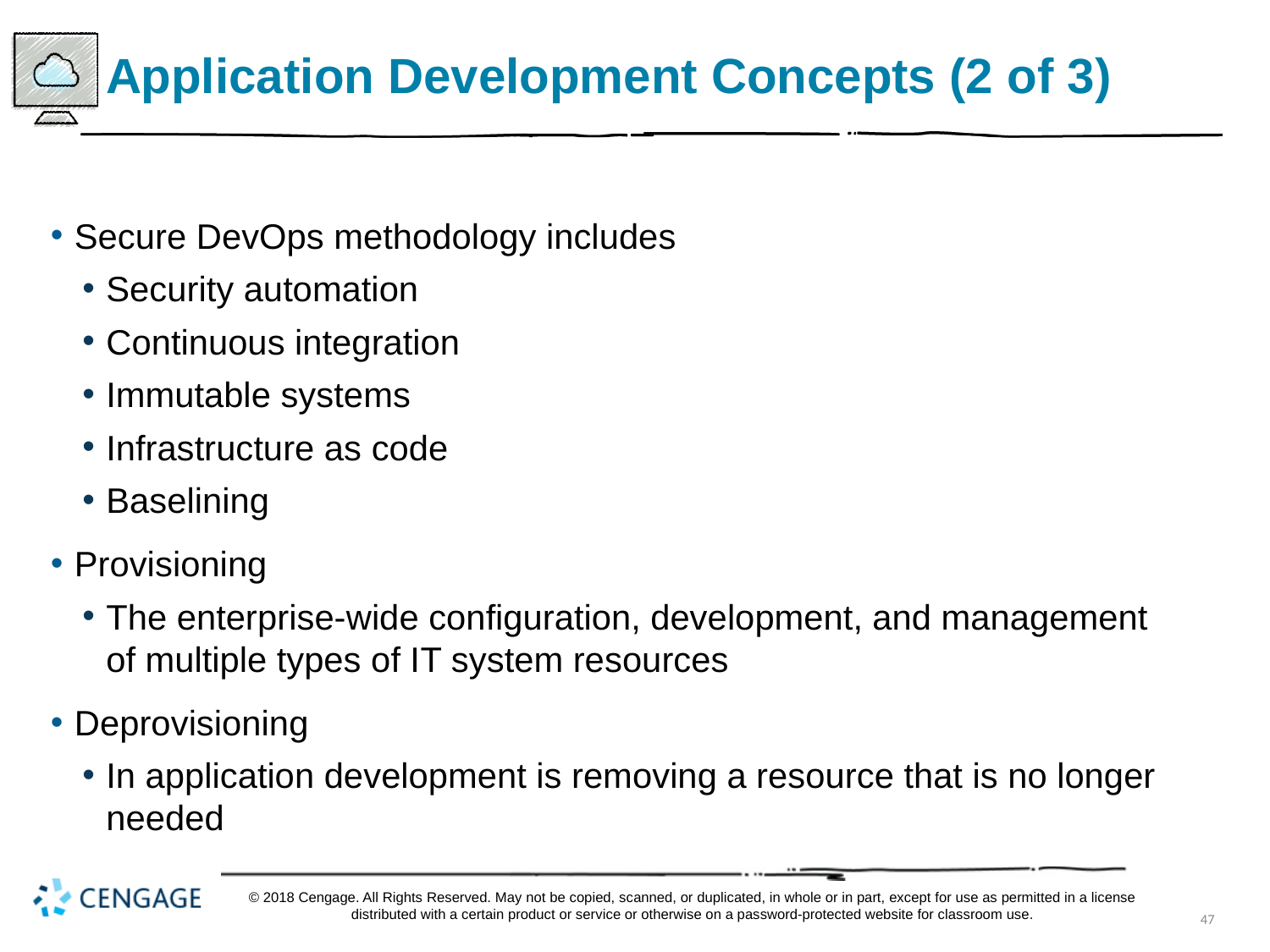

# Application Development Concepts (2 of 3)
Secure DevOps methodology includes
Security automation
Continuous integration
Immutable systems
Infrastructure as code
Baselining
Provisioning
The enterprise-wide configuration, development, and management of multiple types of I T system resources
Deprovisioning
In application development is removing a resource that is no longer needed
© 2018 Cengage. All Rights Reserved. May not be copied, scanned, or duplicated, in whole or in part, except for use as permitted in a license distributed with a certain product or service or otherwise on a password-protected website for classroom use.